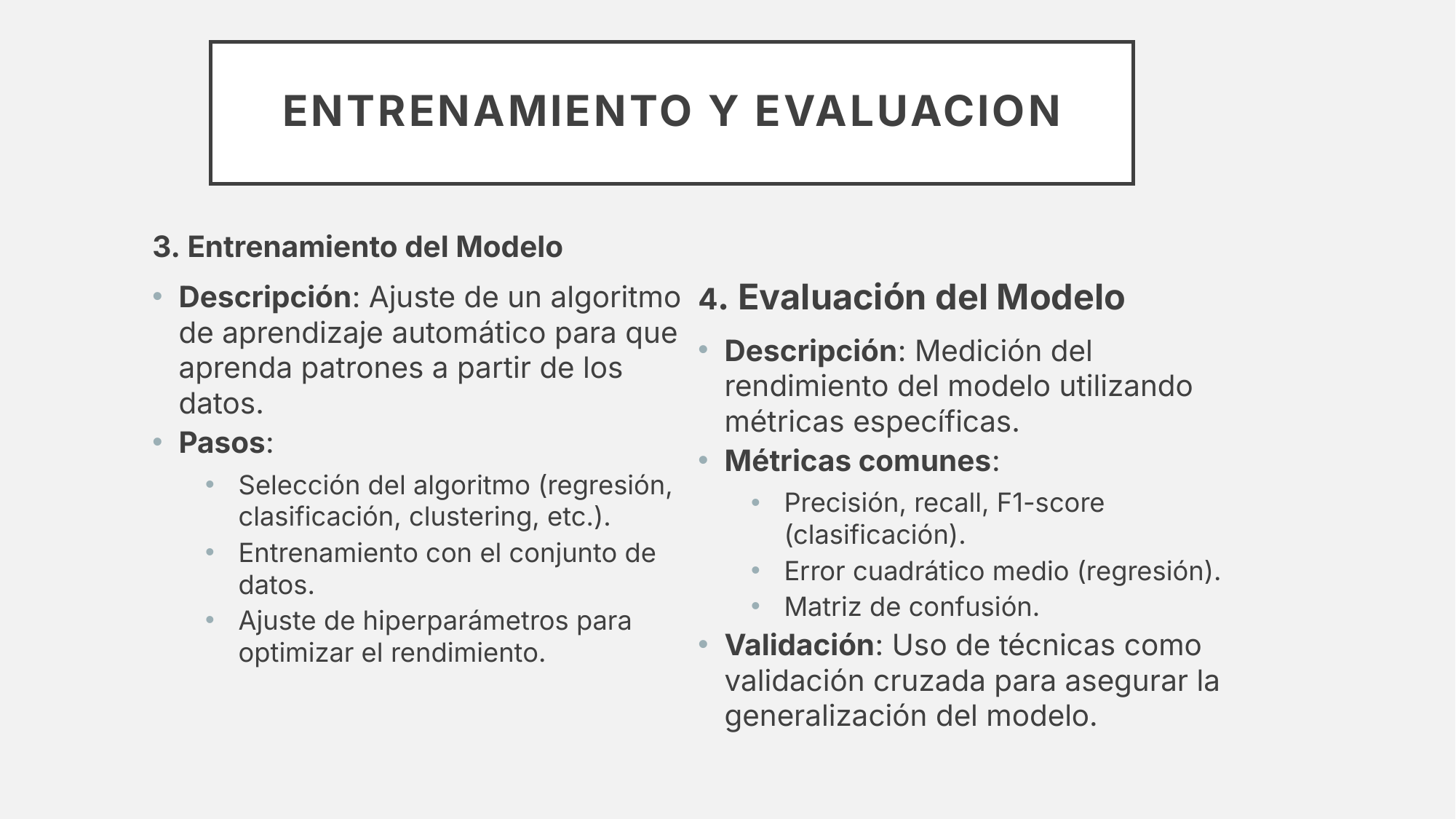

# Entrenamiento y evaluacion
3. Entrenamiento del Modelo
Descripción: Ajuste de un algoritmo de aprendizaje automático para que aprenda patrones a partir de los datos.
Pasos:
Selección del algoritmo (regresión, clasificación, clustering, etc.).
Entrenamiento con el conjunto de datos.
Ajuste de hiperparámetros para optimizar el rendimiento.

4. Evaluación del Modelo
Descripción: Medición del rendimiento del modelo utilizando métricas específicas.
Métricas comunes:
Precisión, recall, F1-score (clasificación).
Error cuadrático medio (regresión).
Matriz de confusión.
Validación: Uso de técnicas como validación cruzada para asegurar la generalización del modelo.